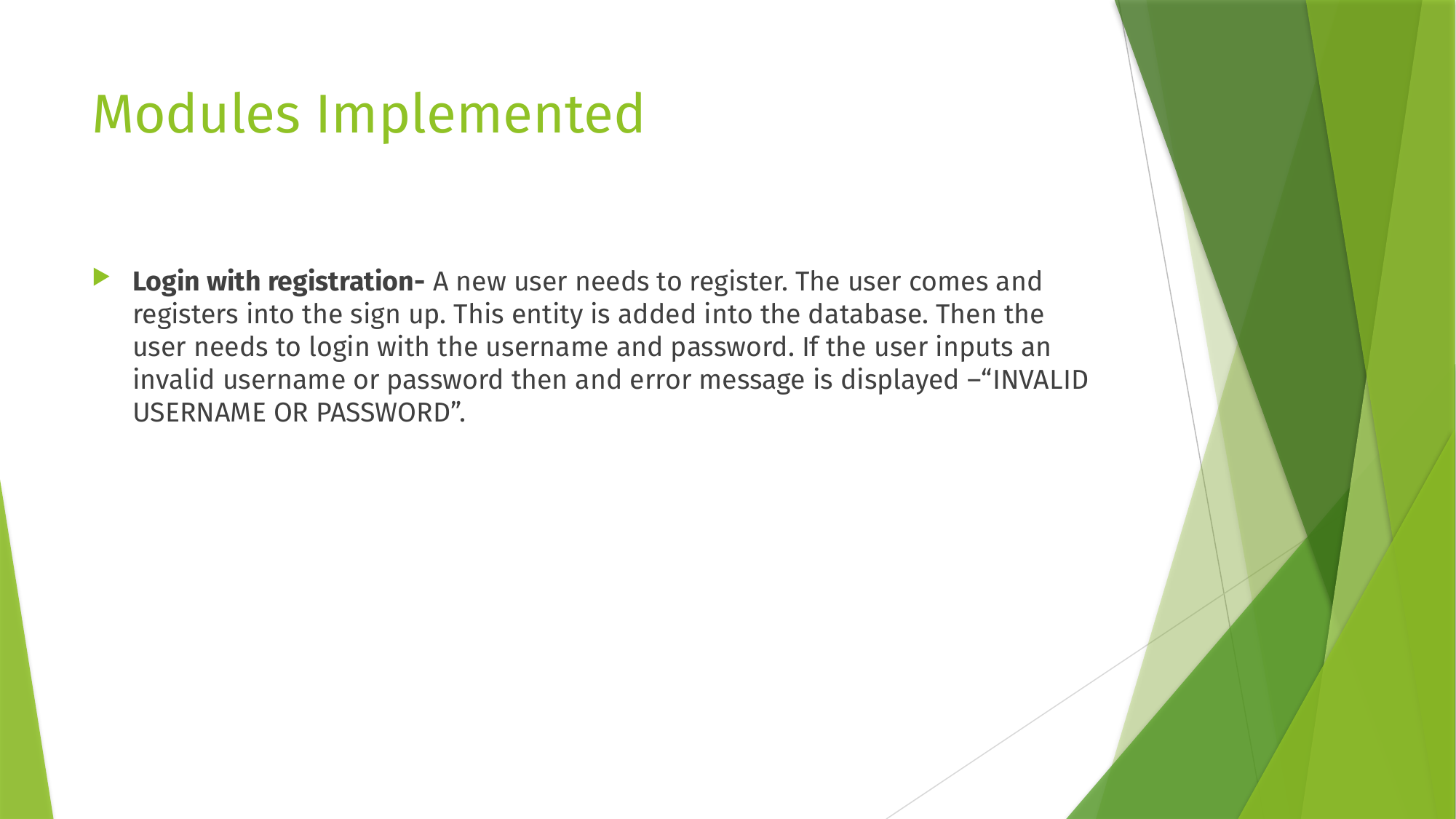

# Modules Implemented
Login with registration- A new user needs to register. The user comes and registers into the sign up. This entity is added into the database. Then the user needs to login with the username and password. If the user inputs an invalid username or password then and error message is displayed –“INVALID USERNAME OR PASSWORD”.